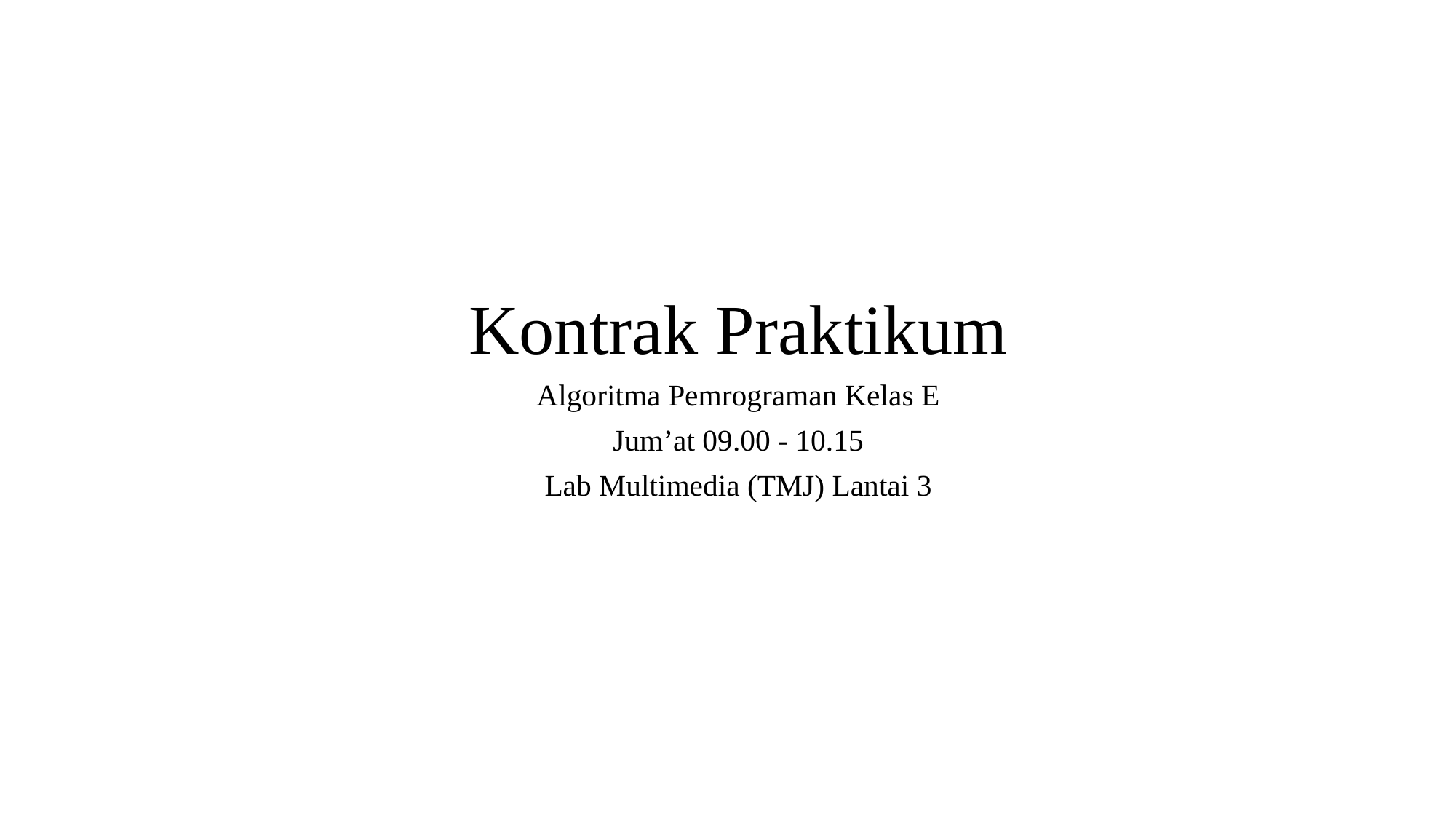

# Kontrak Praktikum
Algoritma Pemrograman Kelas E
Jum’at 09.00 - 10.15
Lab Multimedia (TMJ) Lantai 3